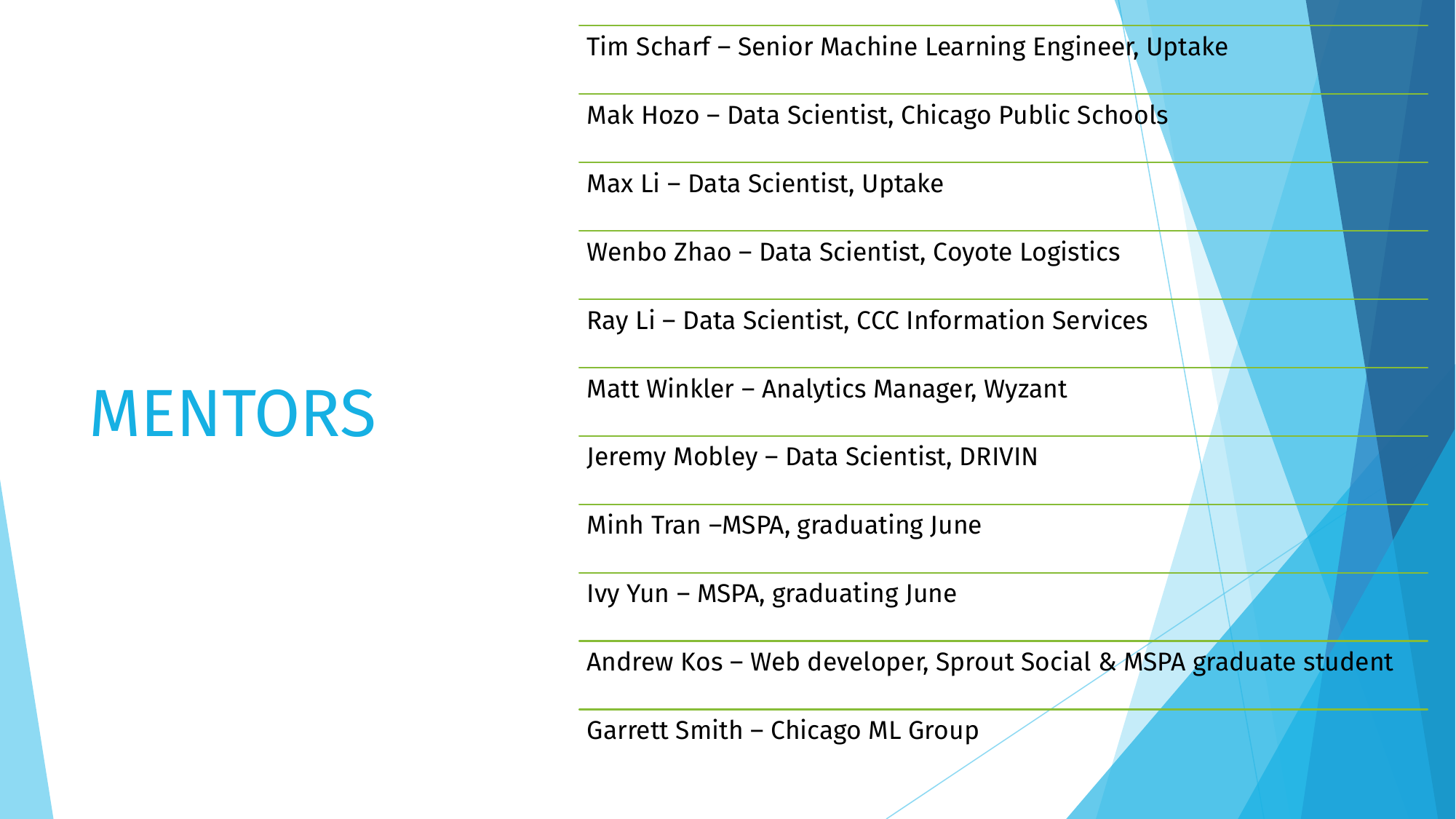

Tim Scharf – Senior Machine Learning Engineer, Uptake

Mak Hozo – Data Scientist, Chicago Public Schools

Max Li – Data Scientist, Uptake

Wenbo Zhao – Data Scientist, Coyote Logistics

Ray Li – Data Scientist, CCC Information Services

Matt Winkler – Analytics Manager, Wyzant

Jeremy Mobley – Data Scientist, DRIVIN

Minh Tran –MSPA, graduating June

Ivy Yun – MSPA, graduating June

Andrew Kos – Web developer, Sprout Social & MSPA graduate student

Garrett Smith – Chicago ML Group
# MENTORS